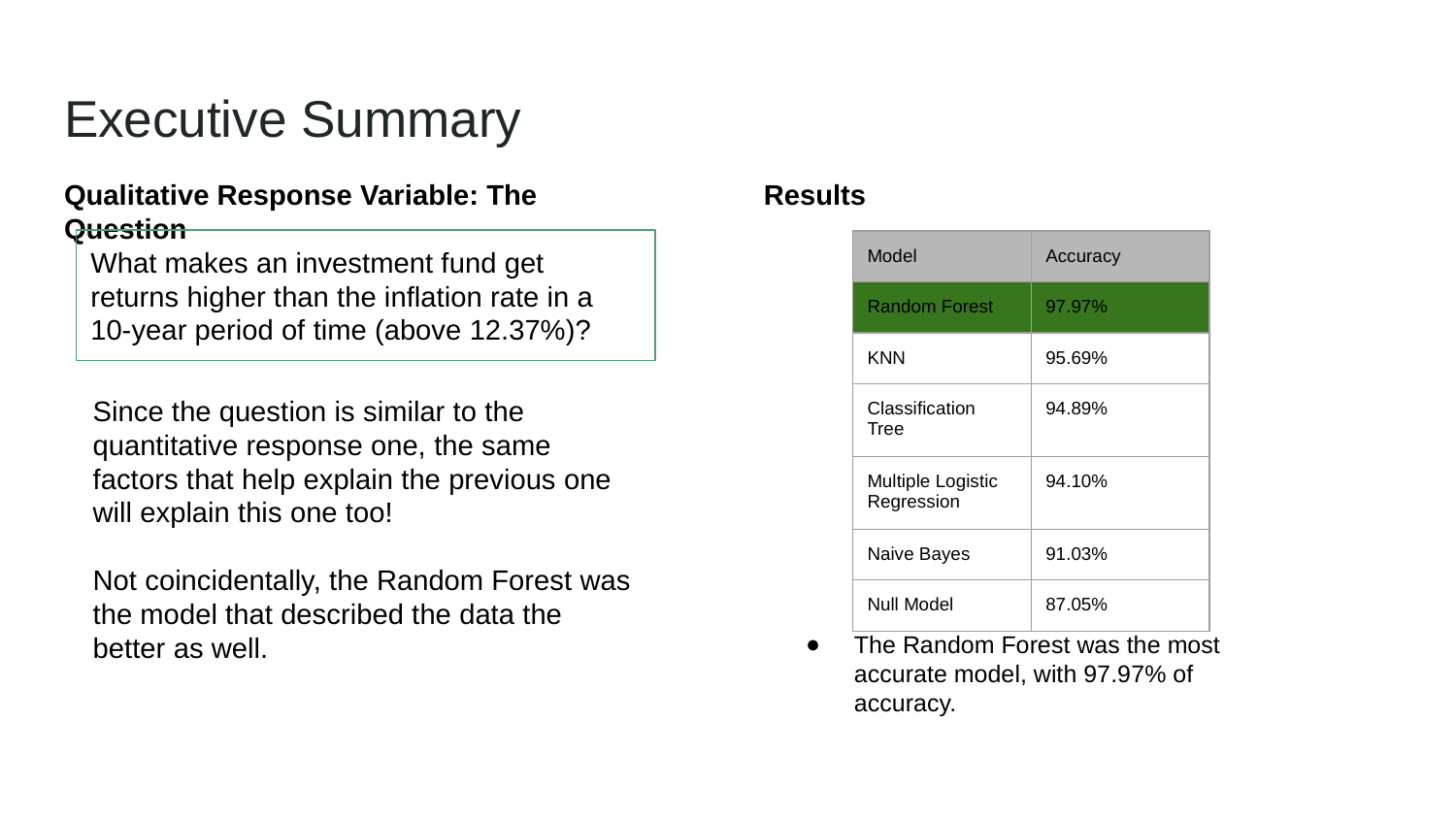

# Executive Summary
Qualitative Response Variable: The Question
Results
What makes an investment fund get returns higher than the inflation rate in a 10-year period of time (above 12.37%)?
| Model | Accuracy |
| --- | --- |
| Random Forest | 97.97% |
| KNN | 95.69% |
| Classification Tree | 94.89% |
| Multiple Logistic Regression | 94.10% |
| Naive Bayes | 91.03% |
| Null Model | 87.05% |
Since the question is similar to the quantitative response one, the same factors that help explain the previous one will explain this one too!

Not coincidentally, the Random Forest was the model that described the data the better as well.
The Random Forest was the most accurate model, with 97.97% of accuracy.